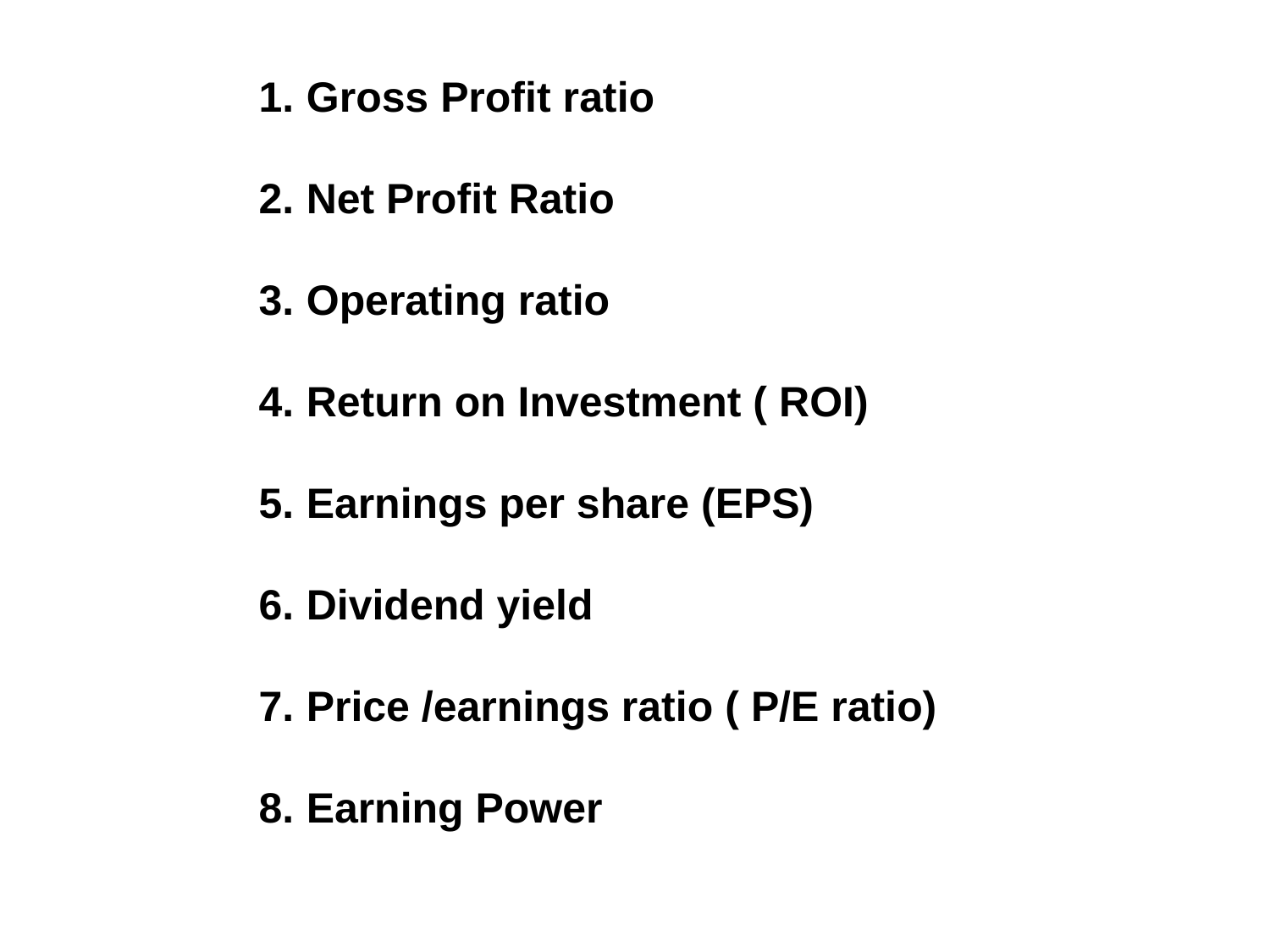

Gross Profit ratio

Net Profit Ratio

Operating ratio

Return on Investment ( ROI)

Earnings per share (EPS)

Dividend yield

Price /earnings ratio ( P/E ratio)

Earning Power